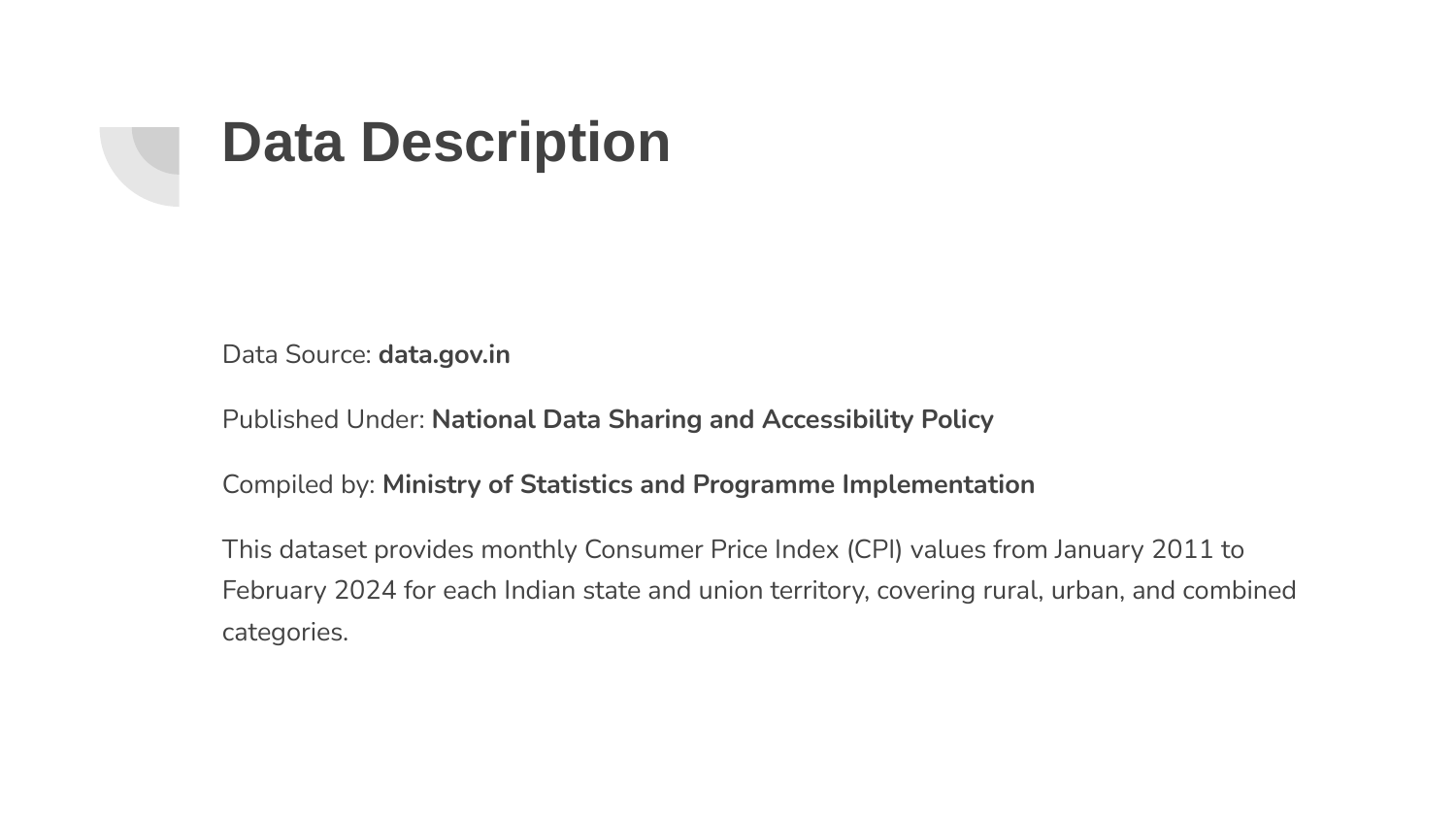

# Data Description
Data Source: data.gov.in
Published Under: National Data Sharing and Accessibility Policy
Compiled by: Ministry of Statistics and Programme Implementation
This dataset provides monthly Consumer Price Index (CPI) values from January 2011 to February 2024 for each Indian state and union territory, covering rural, urban, and combined categories.